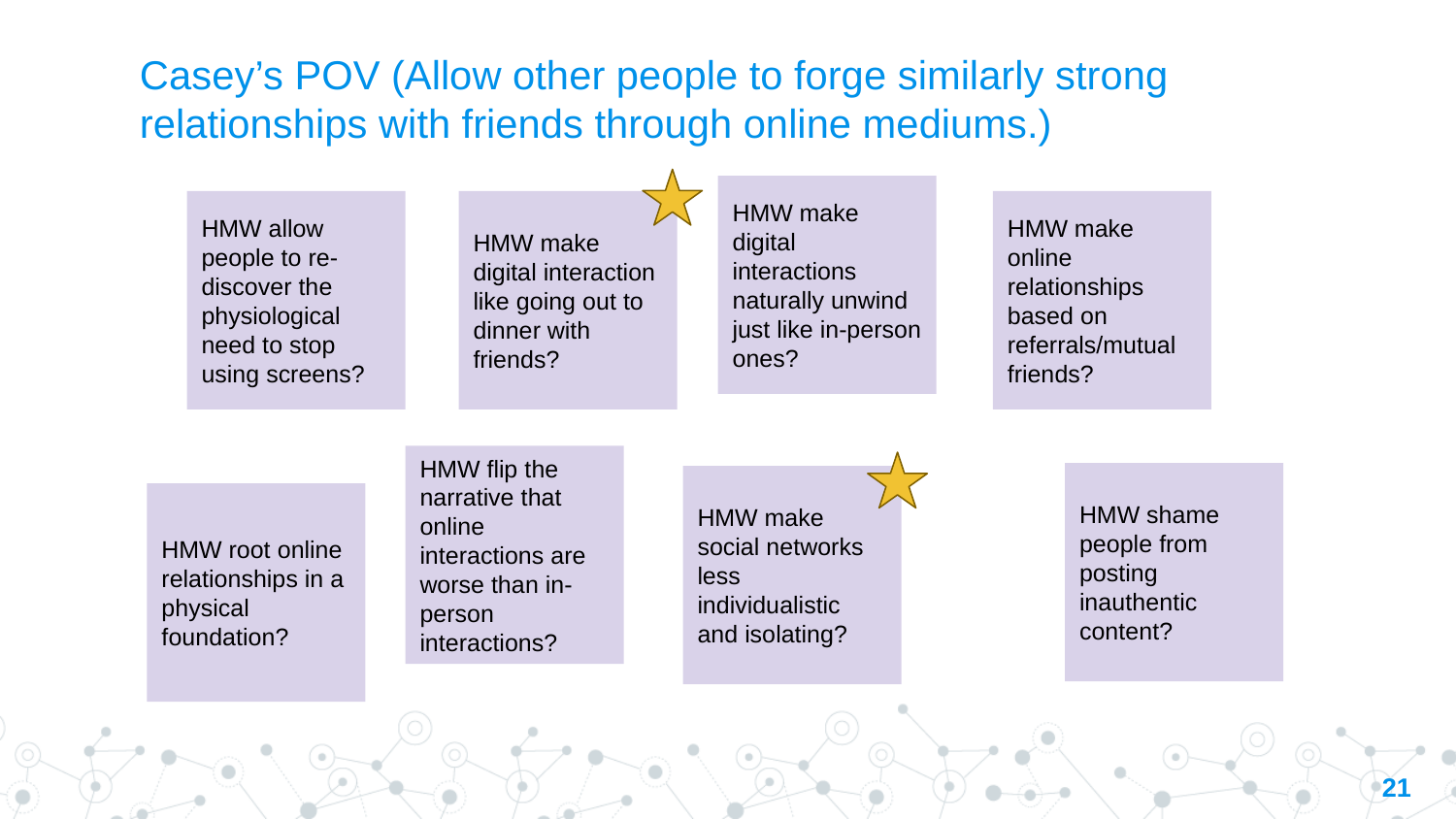

# Casey’s POV (Allow other people to forge similarly strong relationships with friends through online mediums.)

HMW make digital interactions naturally unwind just like in-person ones?
HMW allow people to re-discover the physiological need to stop using screens?
HMW make digital interaction like going out to dinner with friends?
HMW make online relationships based on referrals/mutual friends?
HMW flip the narrative that online interactions are worse than in-person interactions?

HMW shame people from posting inauthentic content?
HMW make social networks less individualistic and isolating?
HMW root online relationships in a physical foundation?
21